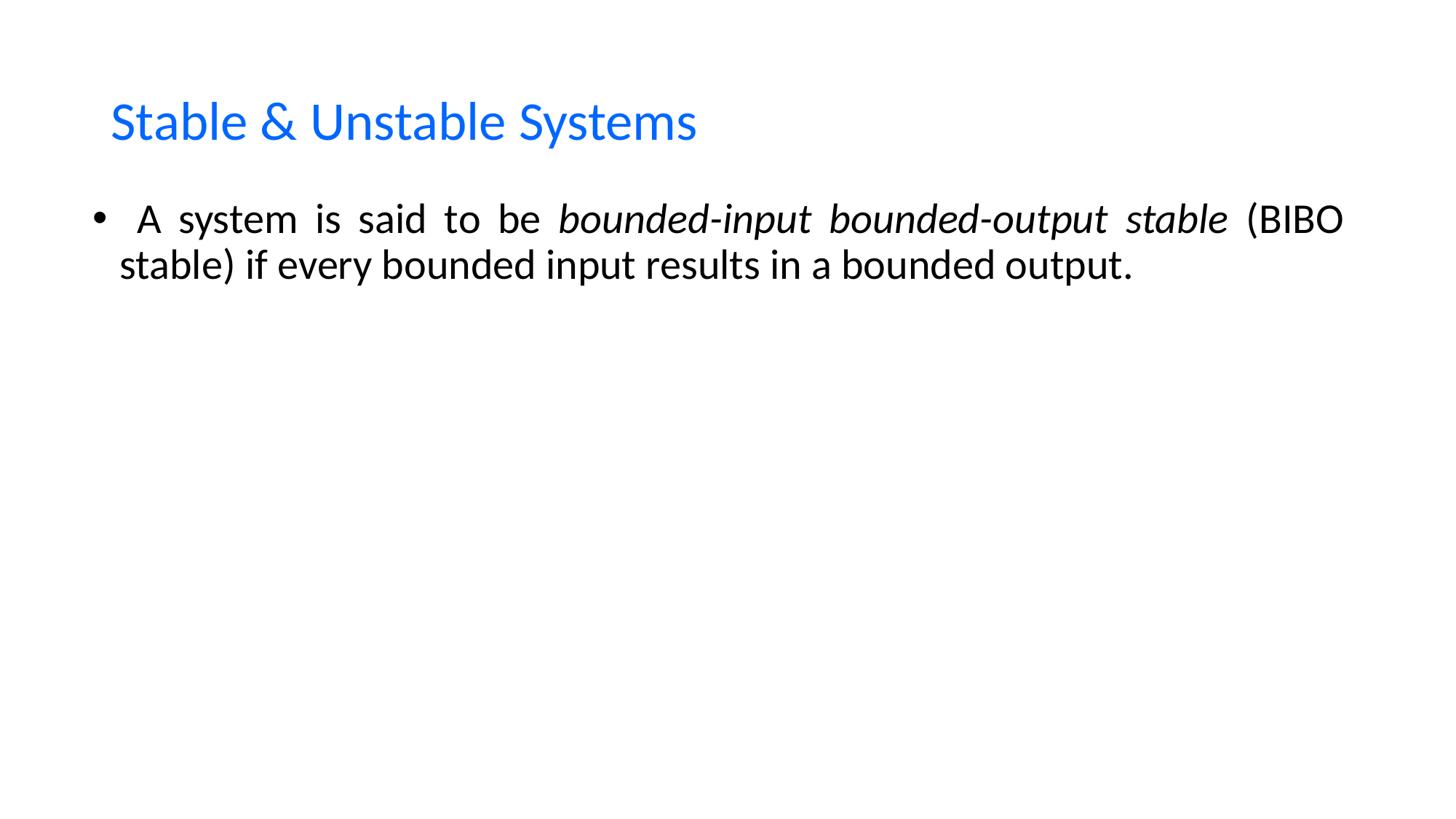

# Stable & Unstable Systems
 A system is said to be bounded-input bounded-output stable (BIBO stable) if every bounded input results in a bounded output.